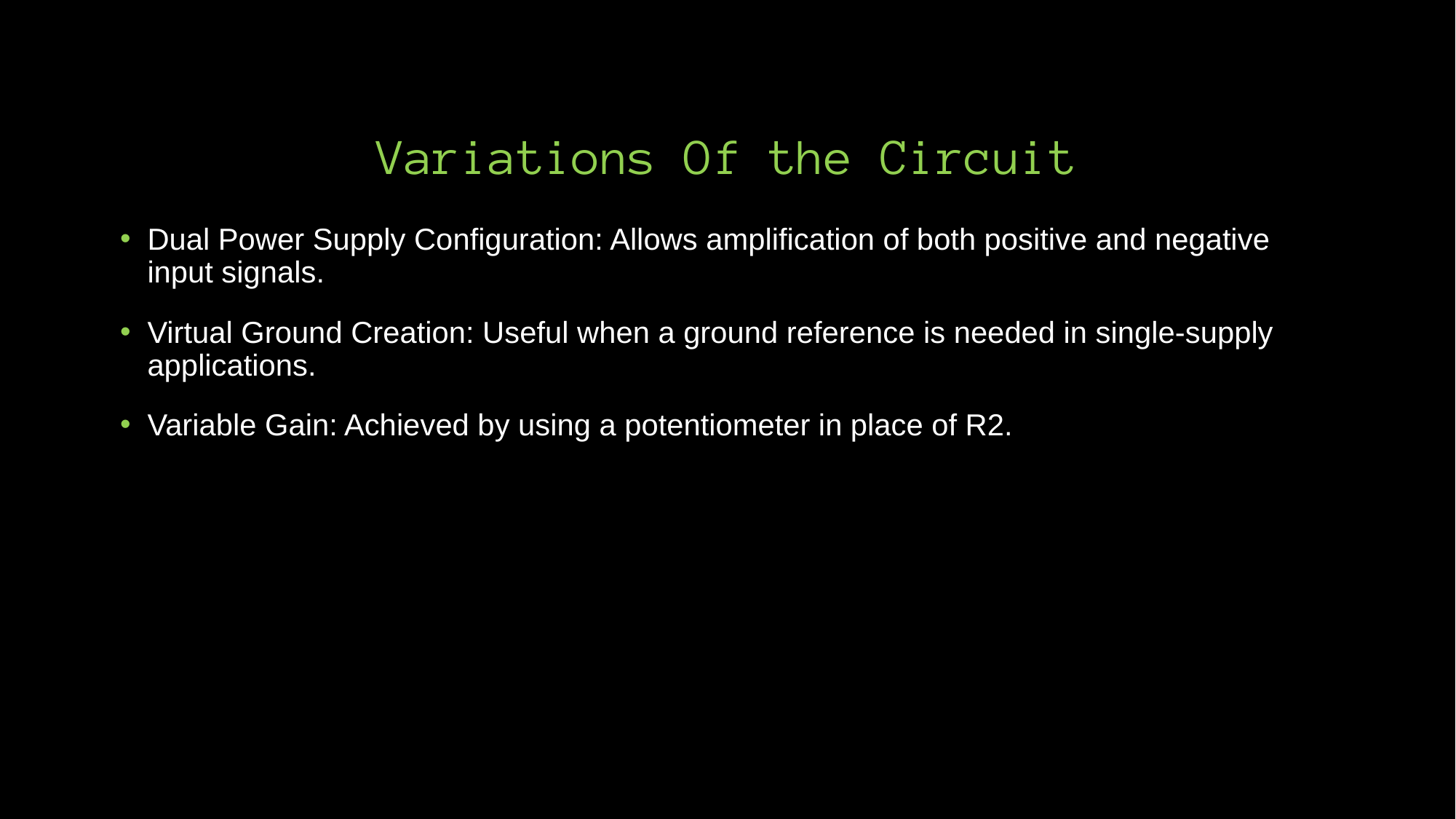

# Variations Of the Circuit
Dual Power Supply Configuration: Allows amplification of both positive and negative input signals.
Virtual Ground Creation: Useful when a ground reference is needed in single-supply applications.
Variable Gain: Achieved by using a potentiometer in place of R2.